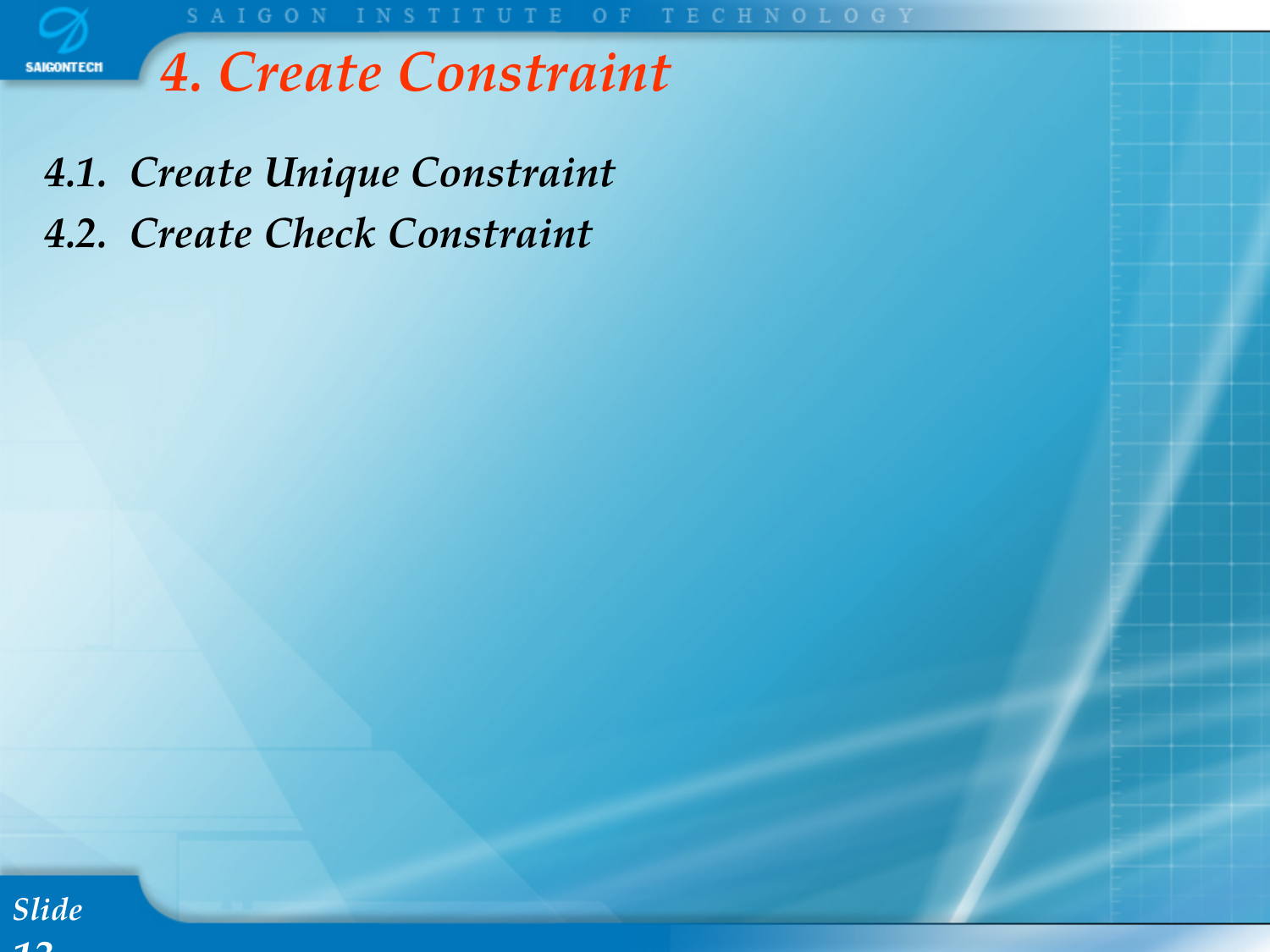

# 4. Create Constraint
4.1.  Create Unique Constraint
4.2.  Create Check Constraint